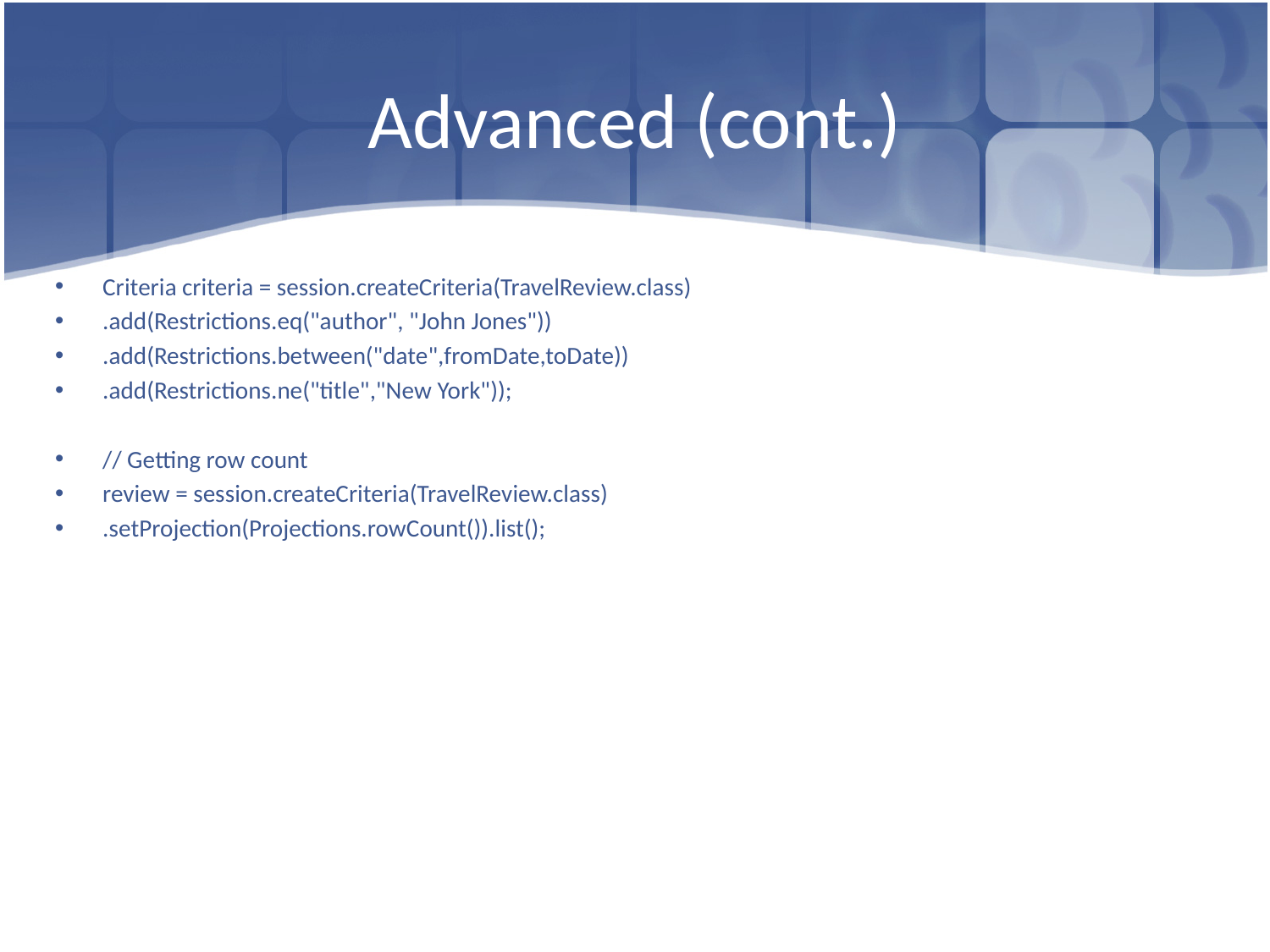

# Advanced (cont.)
Criteria criteria = session.createCriteria(TravelReview.class)
.add(Restrictions.eq("author", "John Jones"))
.add(Restrictions.between("date",fromDate,toDate))
.add(Restrictions.ne("title","New York"));

// Getting row count
review = session.createCriteria(TravelReview.class)
.setProjection(Projections.rowCount()).list();